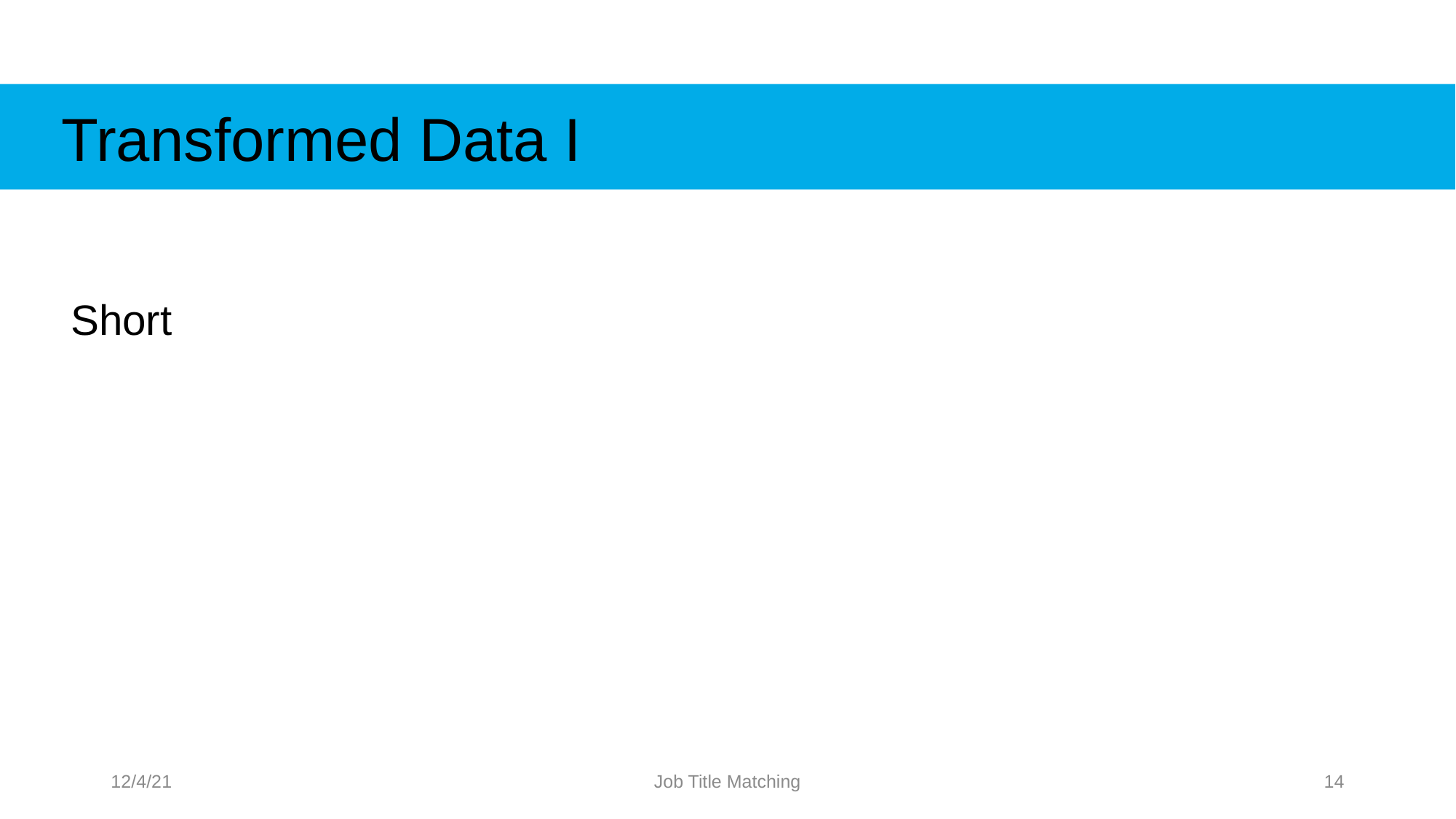

Transformed Data I
Short
12/4/21
Job Title Matching
14